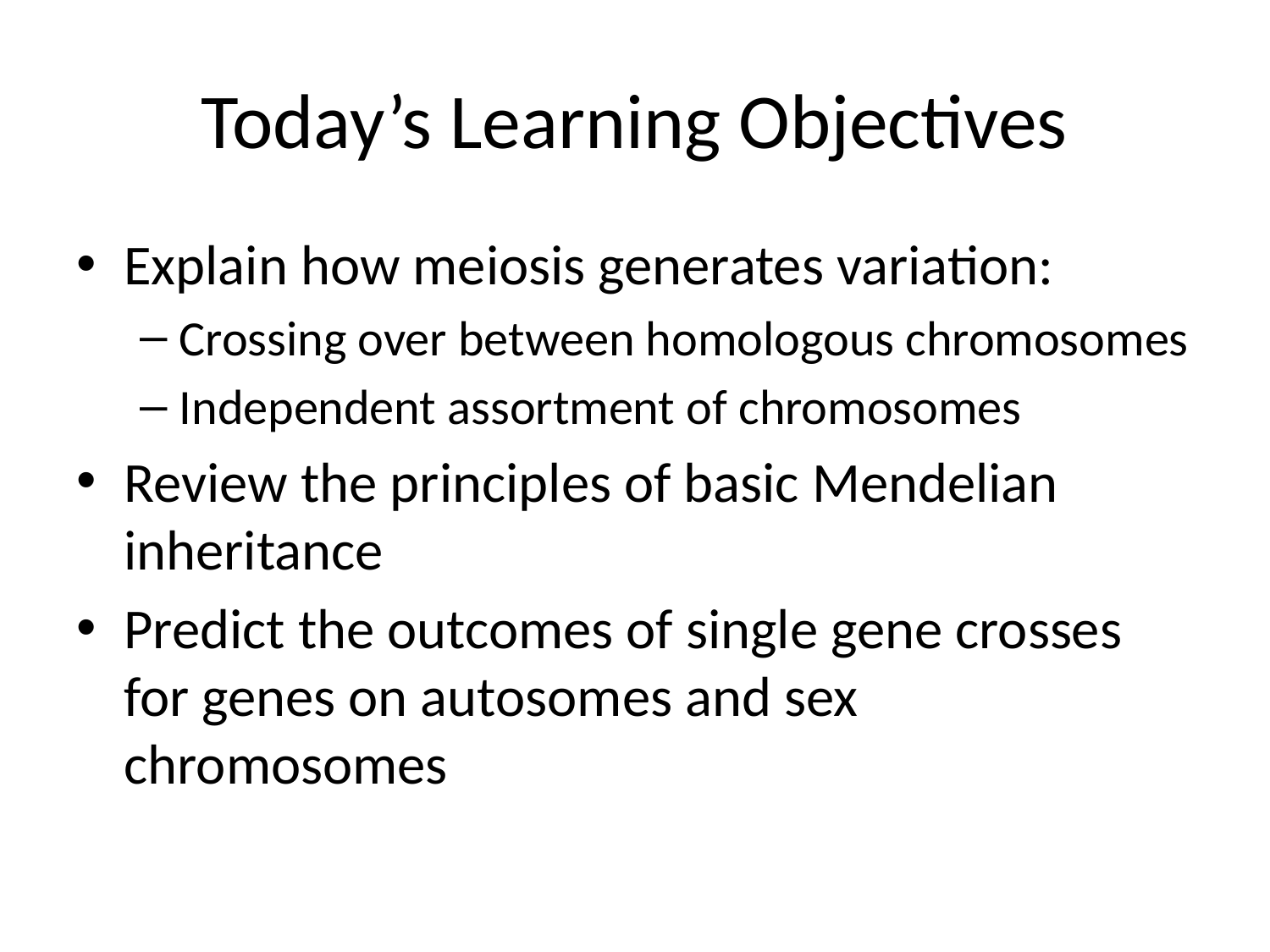

# Today’s Learning Objectives
Explain how meiosis generates variation:
Crossing over between homologous chromosomes
Independent assortment of chromosomes
Review the principles of basic Mendelian inheritance
Predict the outcomes of single gene crosses for genes on autosomes and sex chromosomes